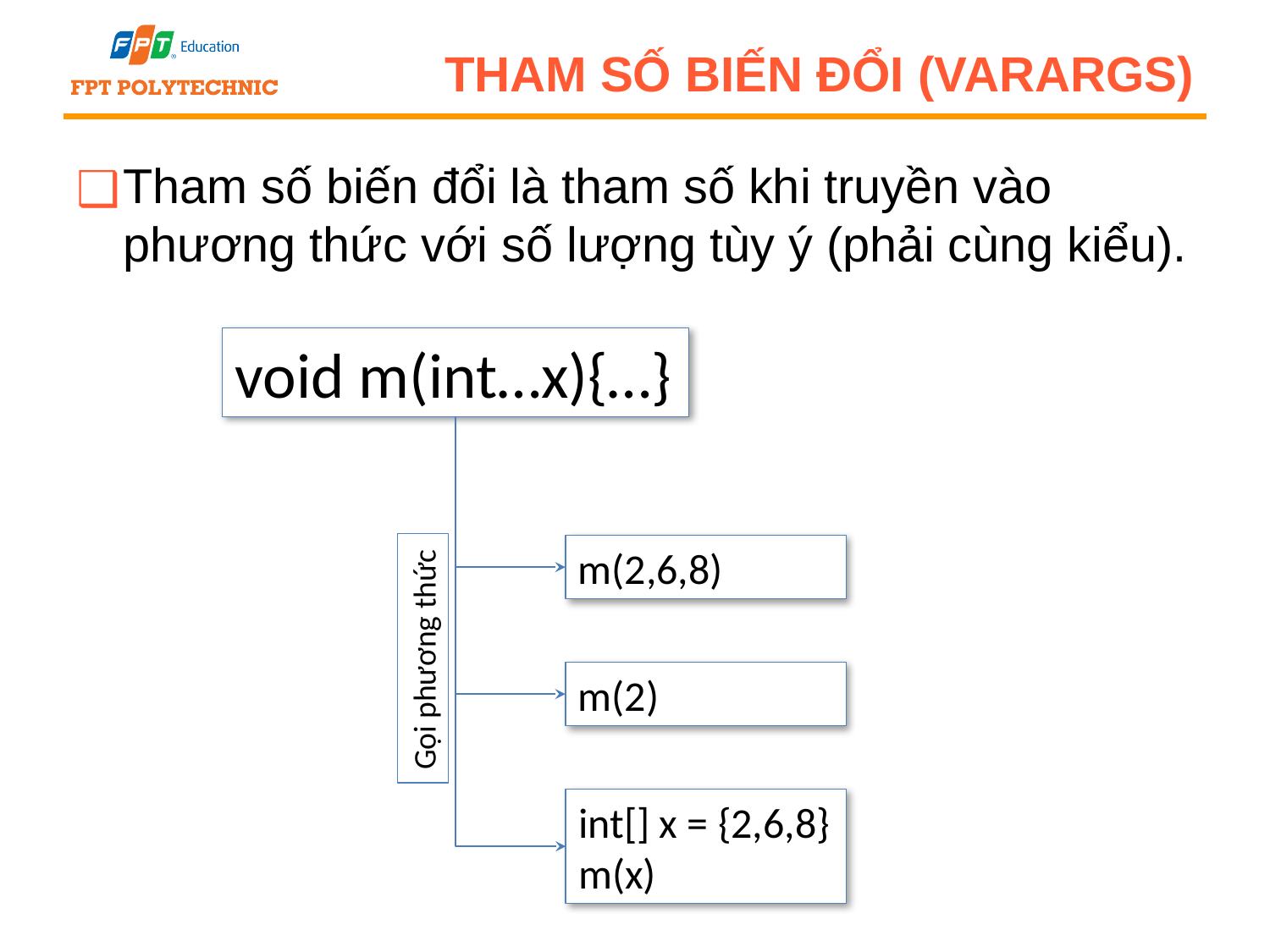

# Tham số biến đổi (varargs)
Tham số biến đổi là tham số khi truyền vào phương thức với số lượng tùy ý (phải cùng kiểu).
void m(int…x){…}
m(2,6,8)
Gọi phương thức
m(2)
int[] x = {2,6,8}
m(x)